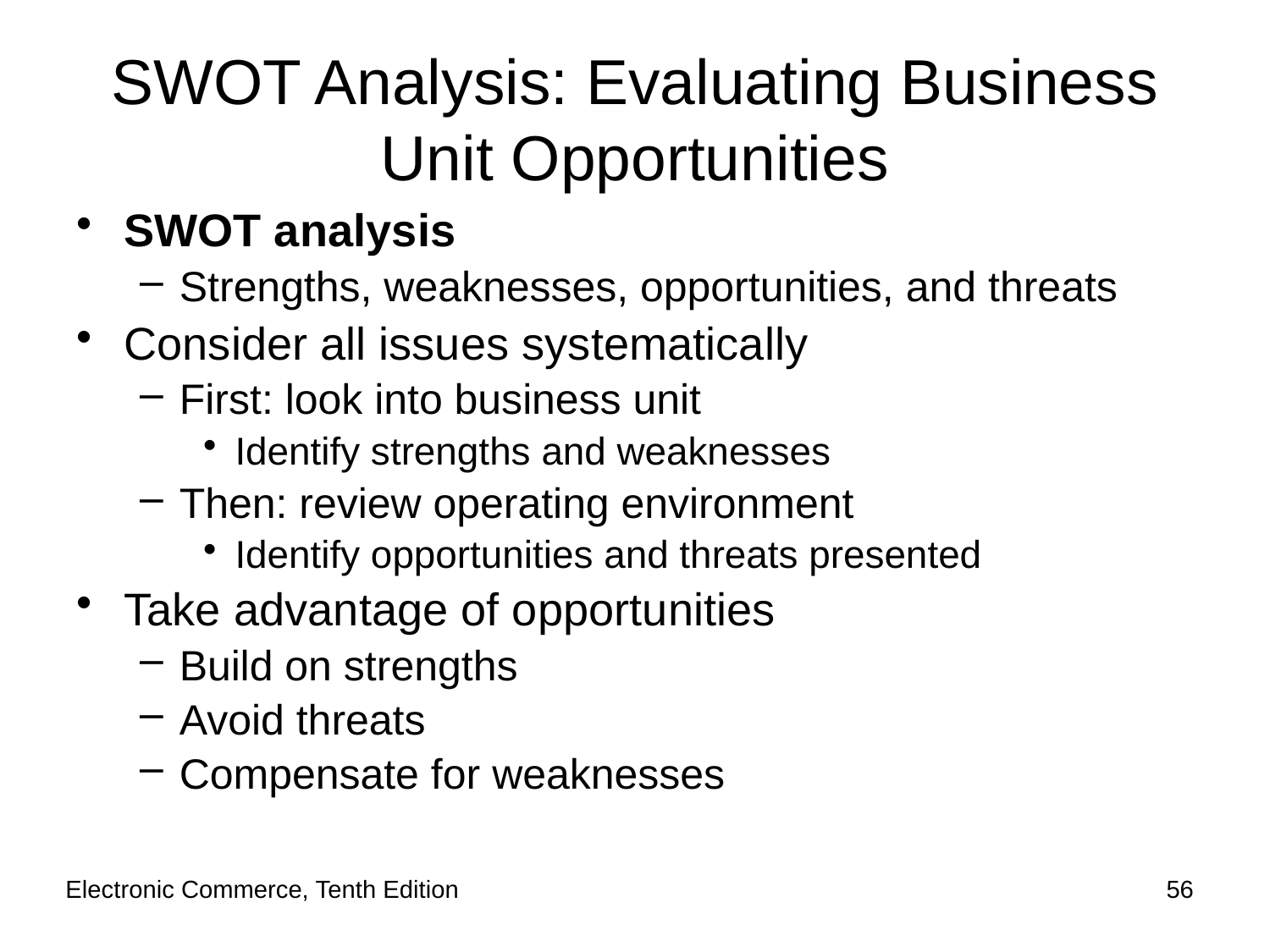

# SWOT Analysis: Evaluating Business Unit Opportunities
SWOT analysis
Strengths, weaknesses, opportunities, and threats
Consider all issues systematically
First: look into business unit
Identify strengths and weaknesses
Then: review operating environment
Identify opportunities and threats presented
Take advantage of opportunities
Build on strengths
Avoid threats
Compensate for weaknesses
Electronic Commerce, Tenth Edition
56